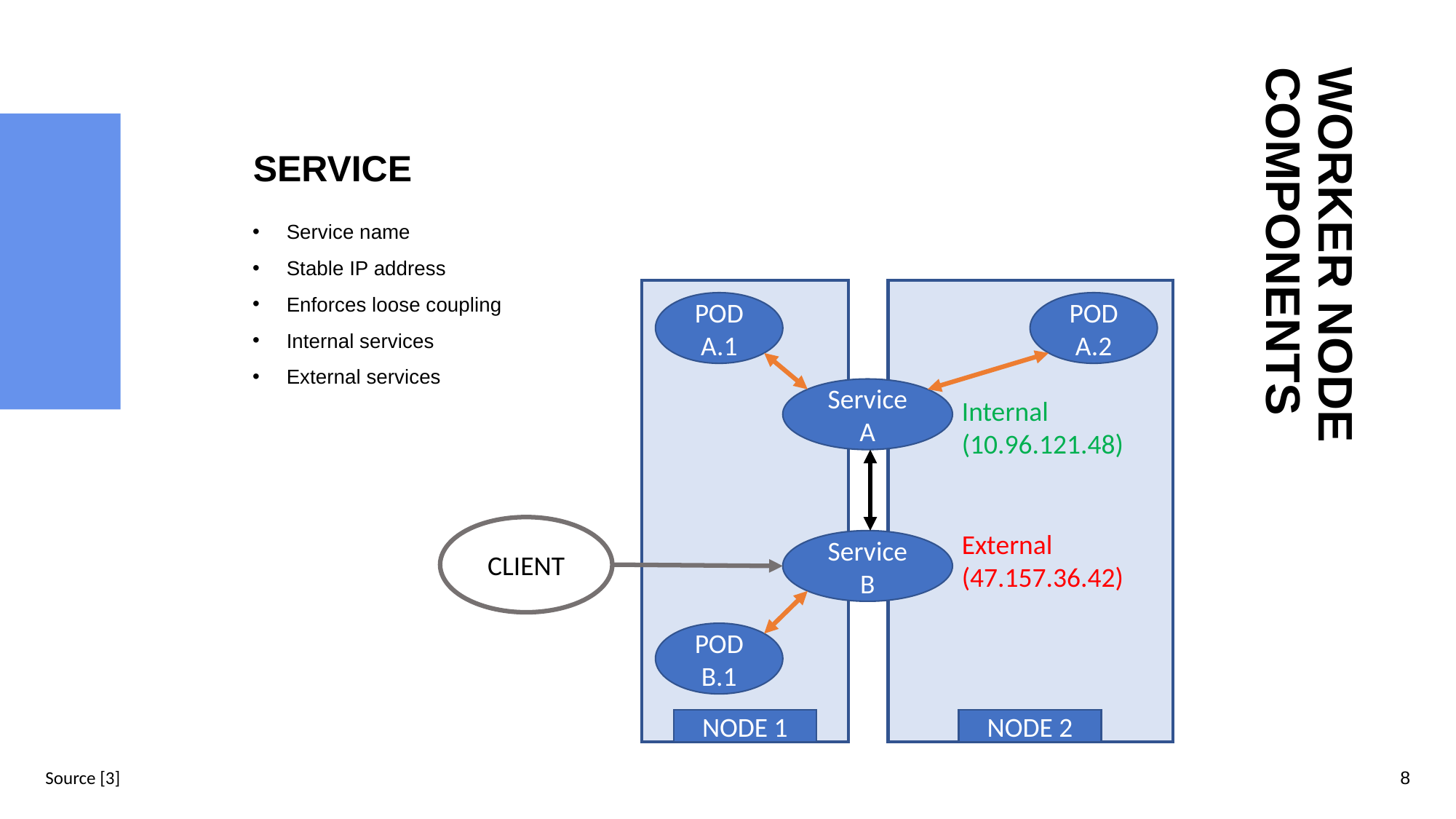

# SERVICE
Service name
Stable IP address
Enforces loose coupling
Internal services
External services

POD A.1
POD A.2
Service A
Internal
(10.96.121.48)
CLIENT
External
(47.157.36.42)
Service B
POD B.1
NODE 2
NODE 1
WORKER NODE COMPONENTS
Source [3]
8